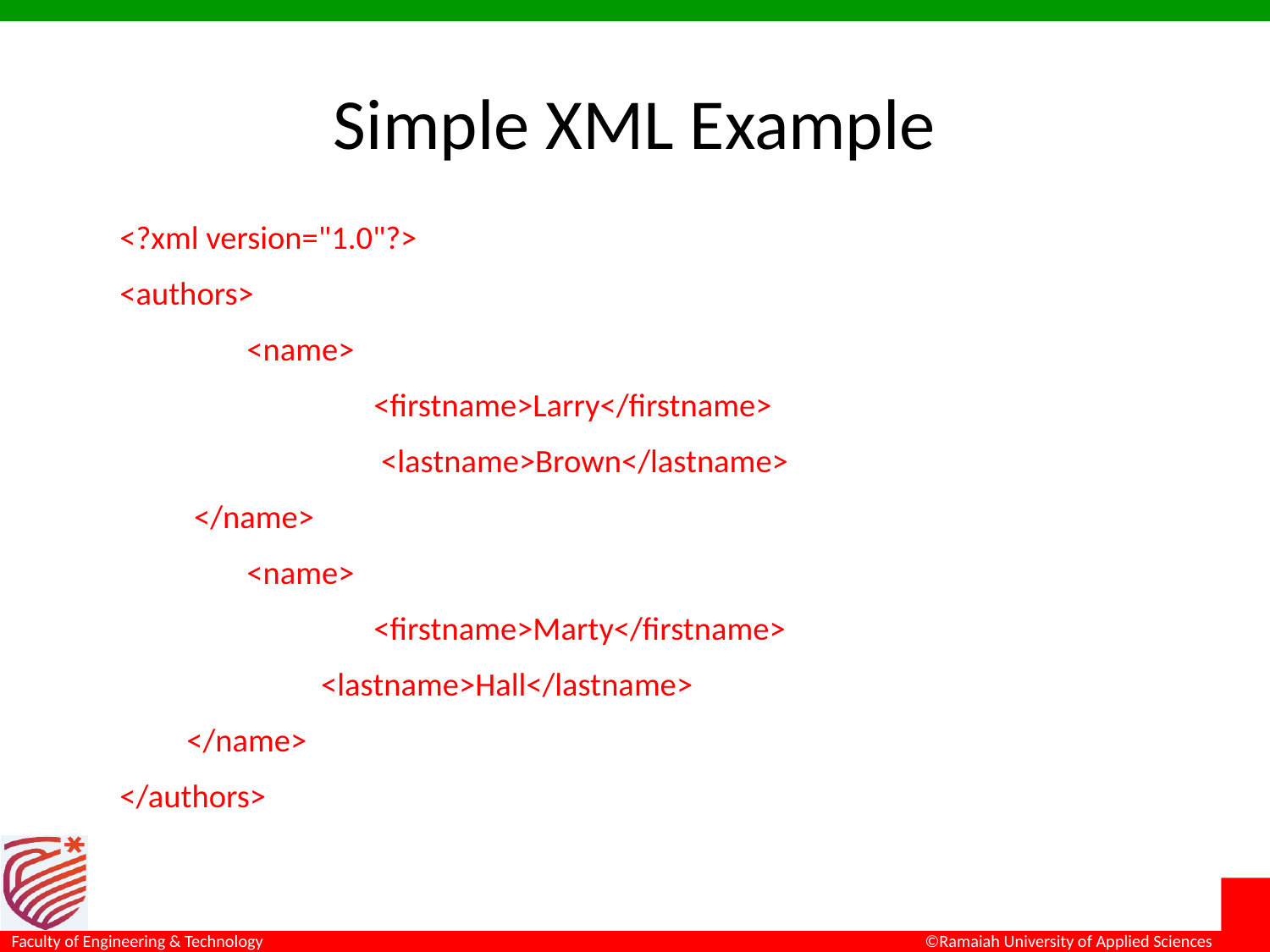

# Simple XML Example
<?xml version="1.0"?>
<authors>
	<name>
 		<firstname>Larry</firstname>
        		 <lastname>Brown</lastname>
          </name>
        	<name>
         		<firstname>Marty</firstname>
	          <lastname>Hall</lastname>
         </name>
</authors>